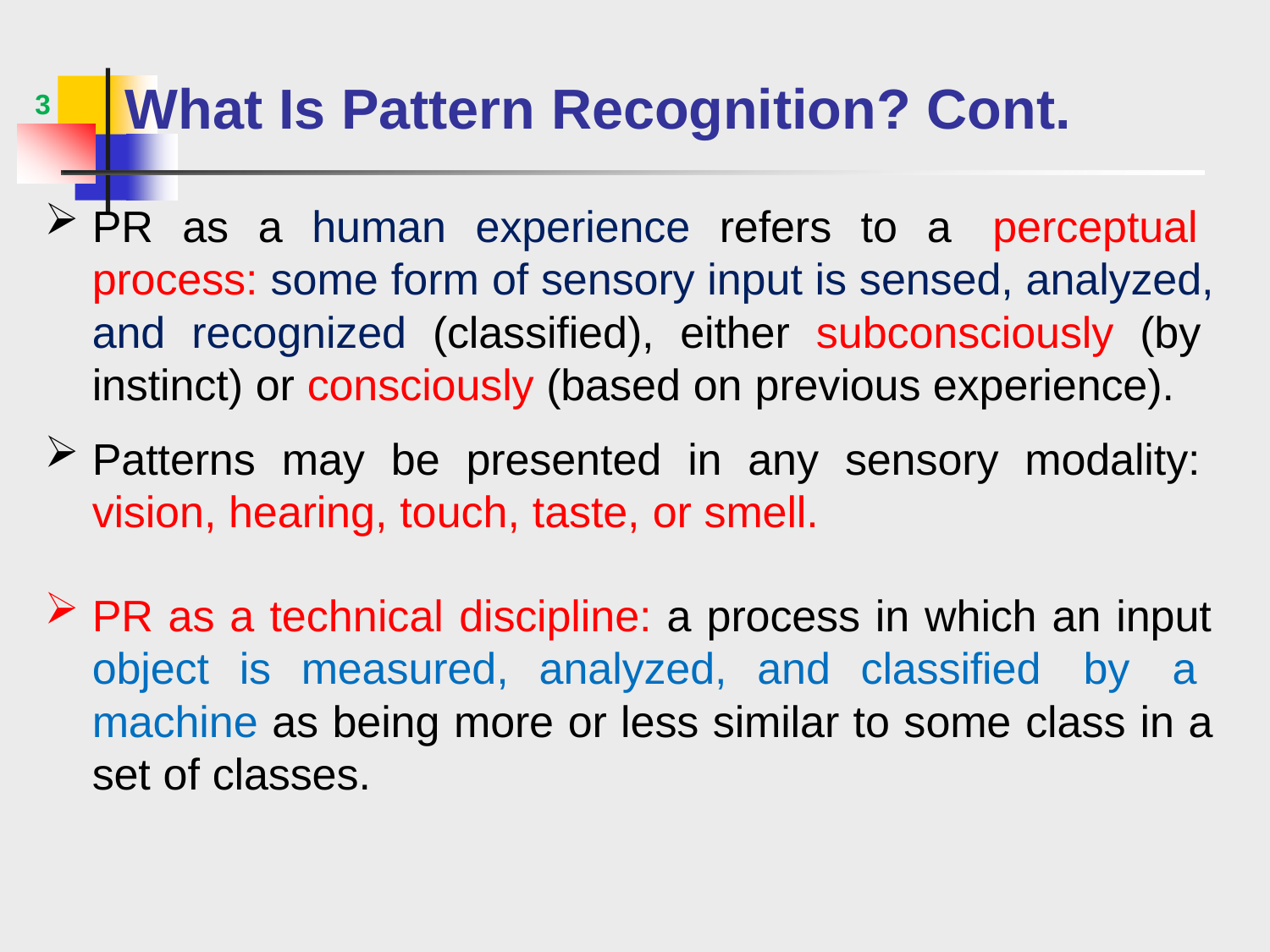

# What Is Pattern Recognition? Cont.
3
PR as a human experience refers to a perceptual  process: some form of sensory input is sensed, analyzed,  and recognized (classified), either subconsciously (by  instinct) or consciously (based on previous experience).
Patterns may be presented in any sensory modality:  vision, hearing, touch, taste, or smell.

PR as a technical discipline: a process in which an input  object is measured, analyzed, and classified by a  machine as being more or less similar to some class in a  set of classes.